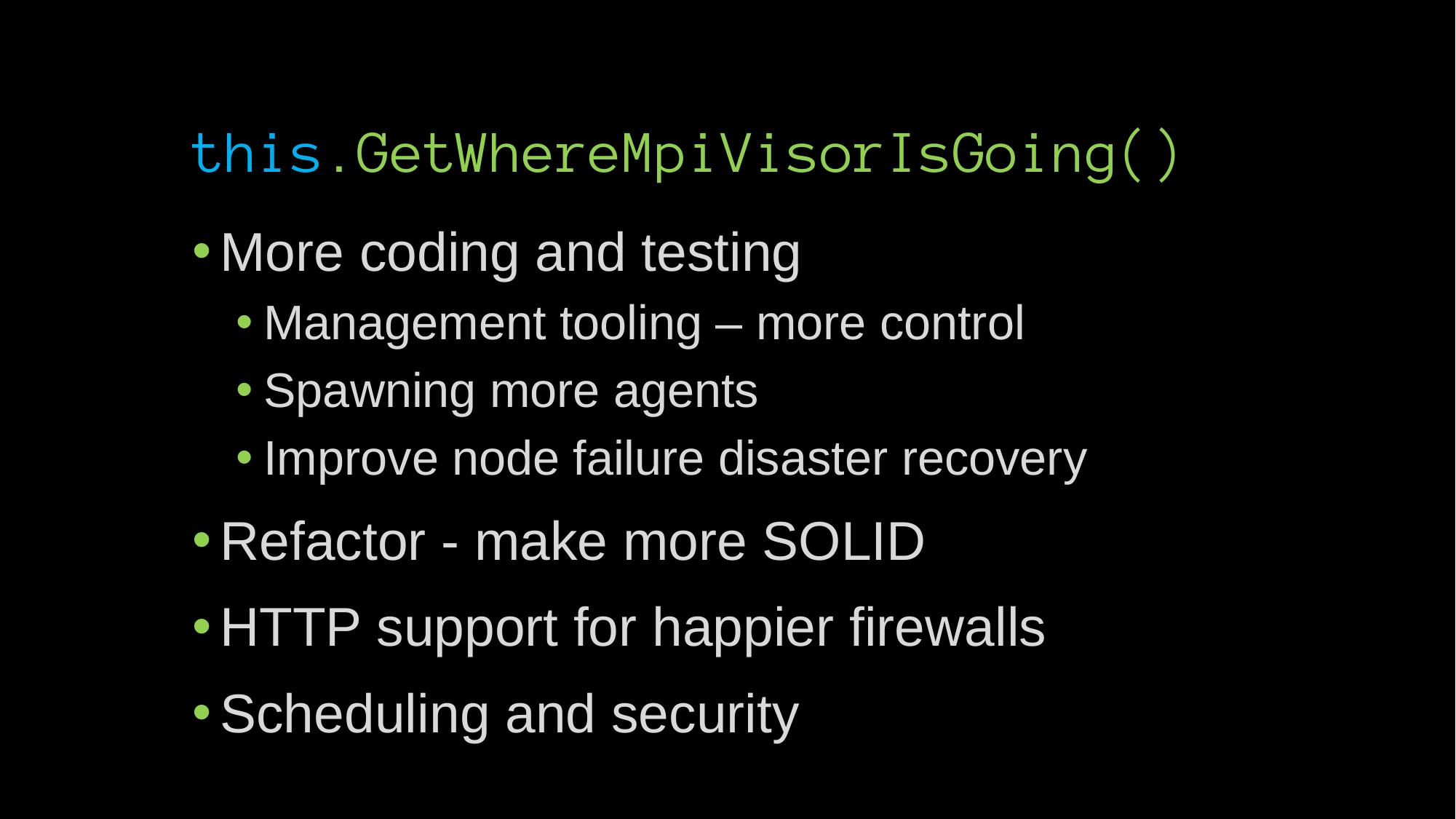

# this.GetWhereMpiVisorIsGoing()
More coding and testing
Management tooling – more control
Spawning more agents
Improve node failure disaster recovery
Refactor - make more SOLID
HTTP support for happier firewalls
Scheduling and security